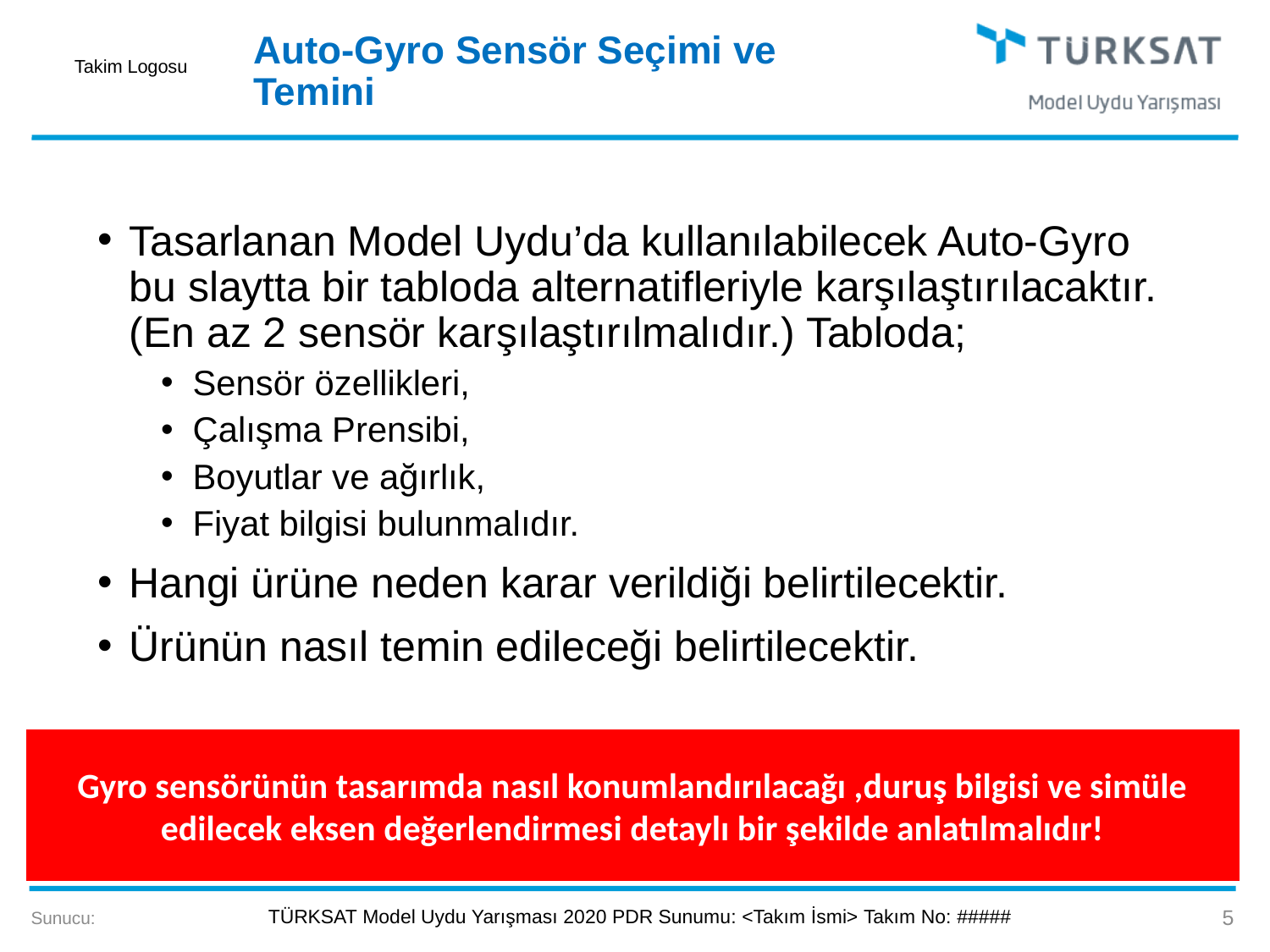

# Auto-Gyro Sensör Seçimi ve Temini
Tasarlanan Model Uydu’da kullanılabilecek Auto-Gyro bu slaytta bir tabloda alternatifleriyle karşılaştırılacaktır. (En az 2 sensör karşılaştırılmalıdır.) Tabloda;
Sensör özellikleri,
Çalışma Prensibi,
Boyutlar ve ağırlık,
Fiyat bilgisi bulunmalıdır.
Hangi ürüne neden karar verildiği belirtilecektir.
Ürünün nasıl temin edileceği belirtilecektir.

Gyro sensörünün tasarımda nasıl konumlandırılacağı ,duruş bilgisi ve simüle edilecek eksen değerlendirmesi detaylı bir şekilde anlatılmalıdır!
5
Sunucu: